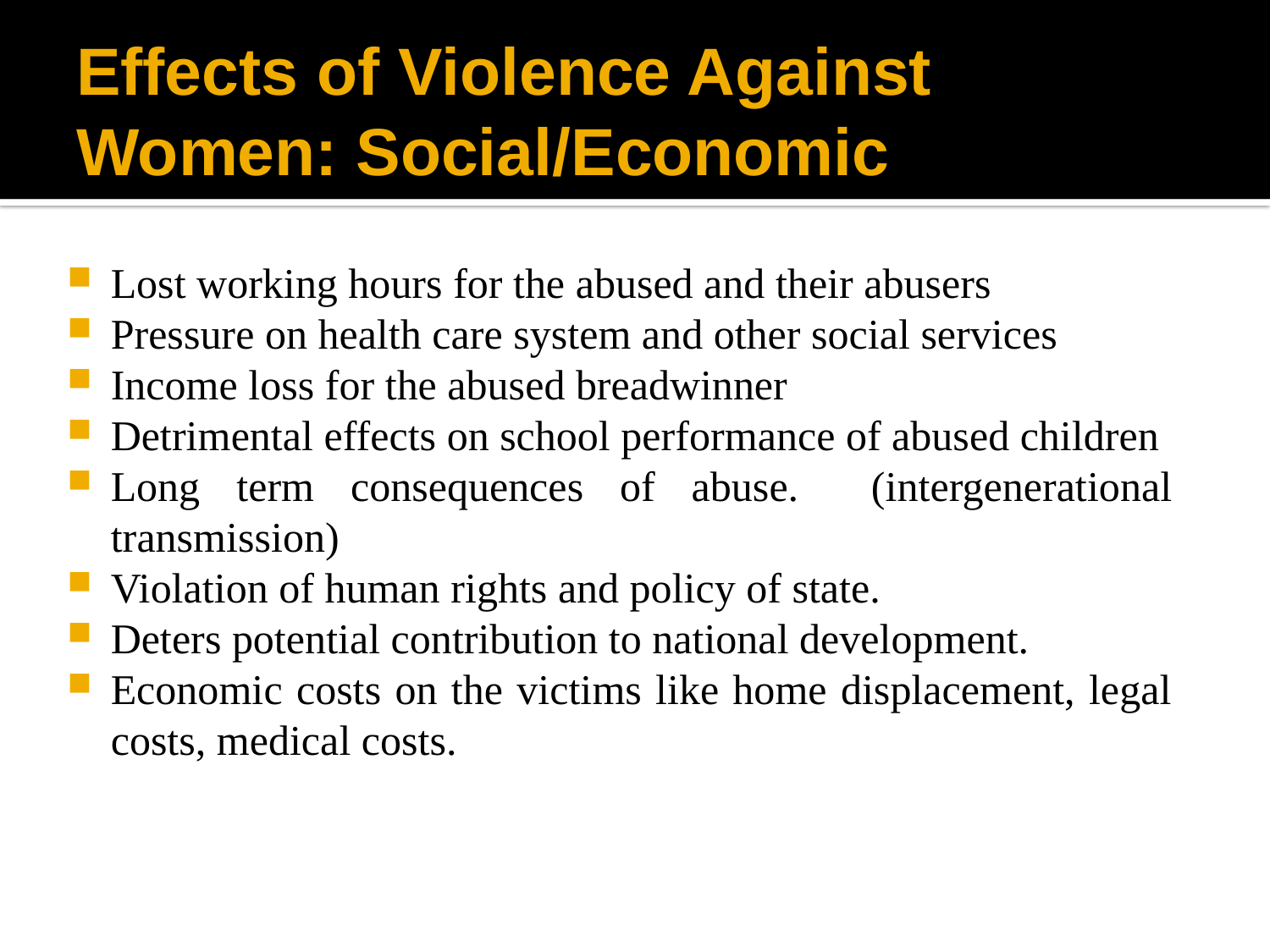

# Effects of Violence Against Women: Social/Economic
Lost working hours for the abused and their abusers
Pressure on health care system and other social services
Income loss for the abused breadwinner
Detrimental effects on school performance of abused children
Long term consequences of abuse.  (intergenerational transmission)
Violation of human rights and policy of state.
Deters potential contribution to national development.
Economic costs on the victims like home displacement, legal costs, medical costs.